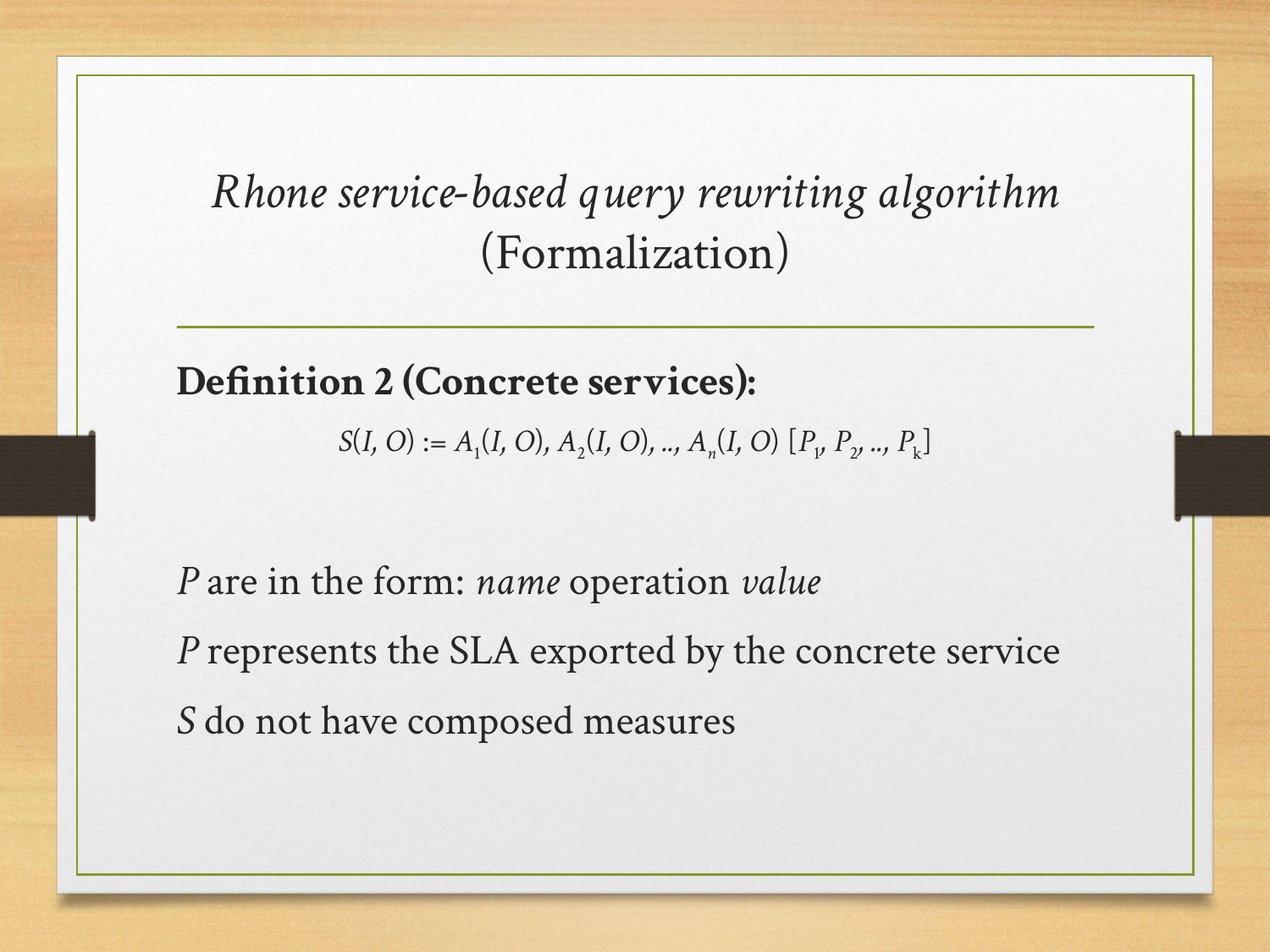

# Rhone service-based query rewriting algorithm (Formalization)
Definition 2 (Concrete services):
S(I, O) := A1(I, O), A2(I, O), .., An(I, O) [P1, P2, .., Pk]

P are in the form: name operation value
P represents the SLA exported by the concrete service
S do not have composed measures